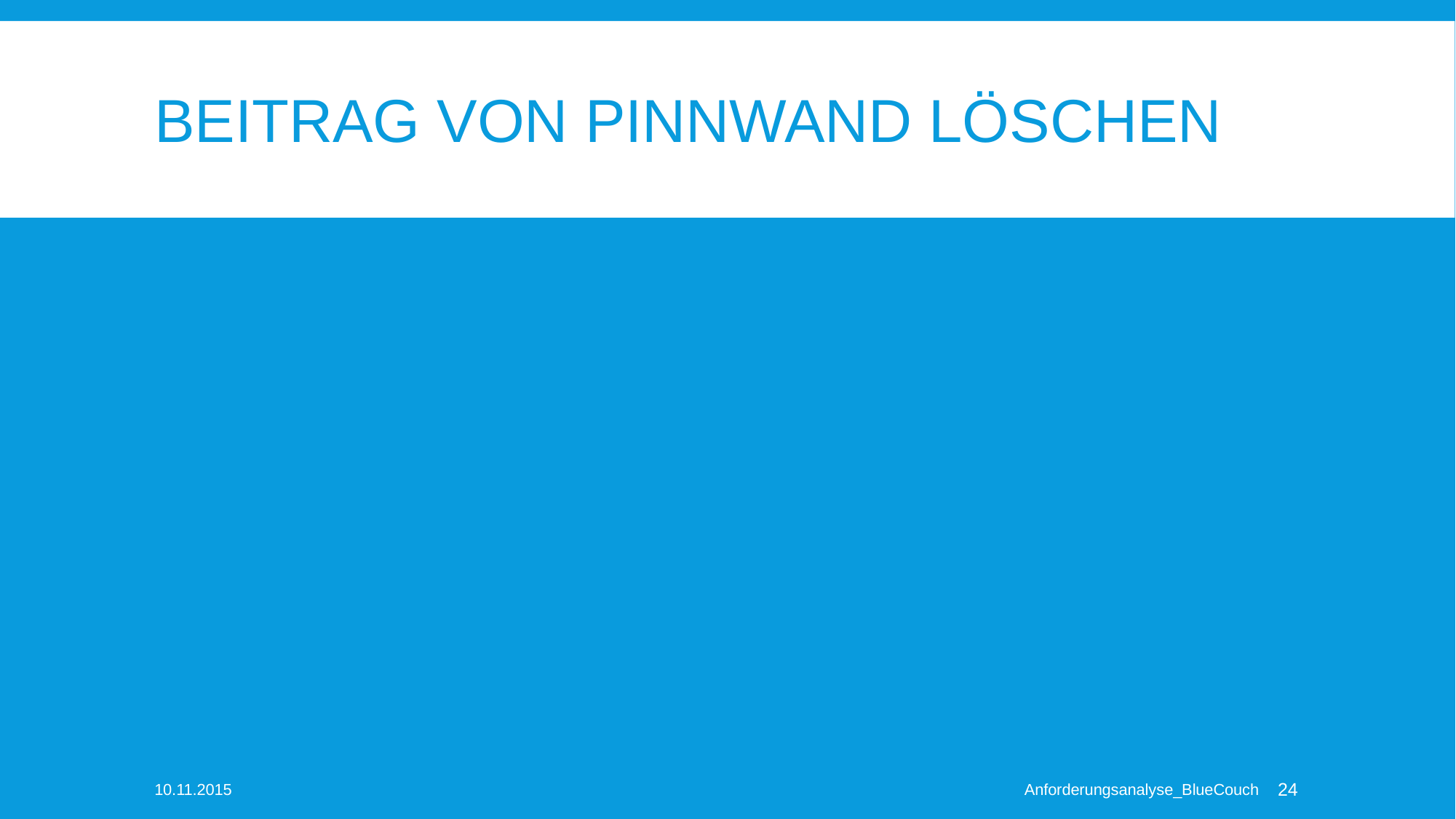

# Beitrag von pinnwand löschen

10.11.2015
Anforderungsanalyse_BlueCouch
24